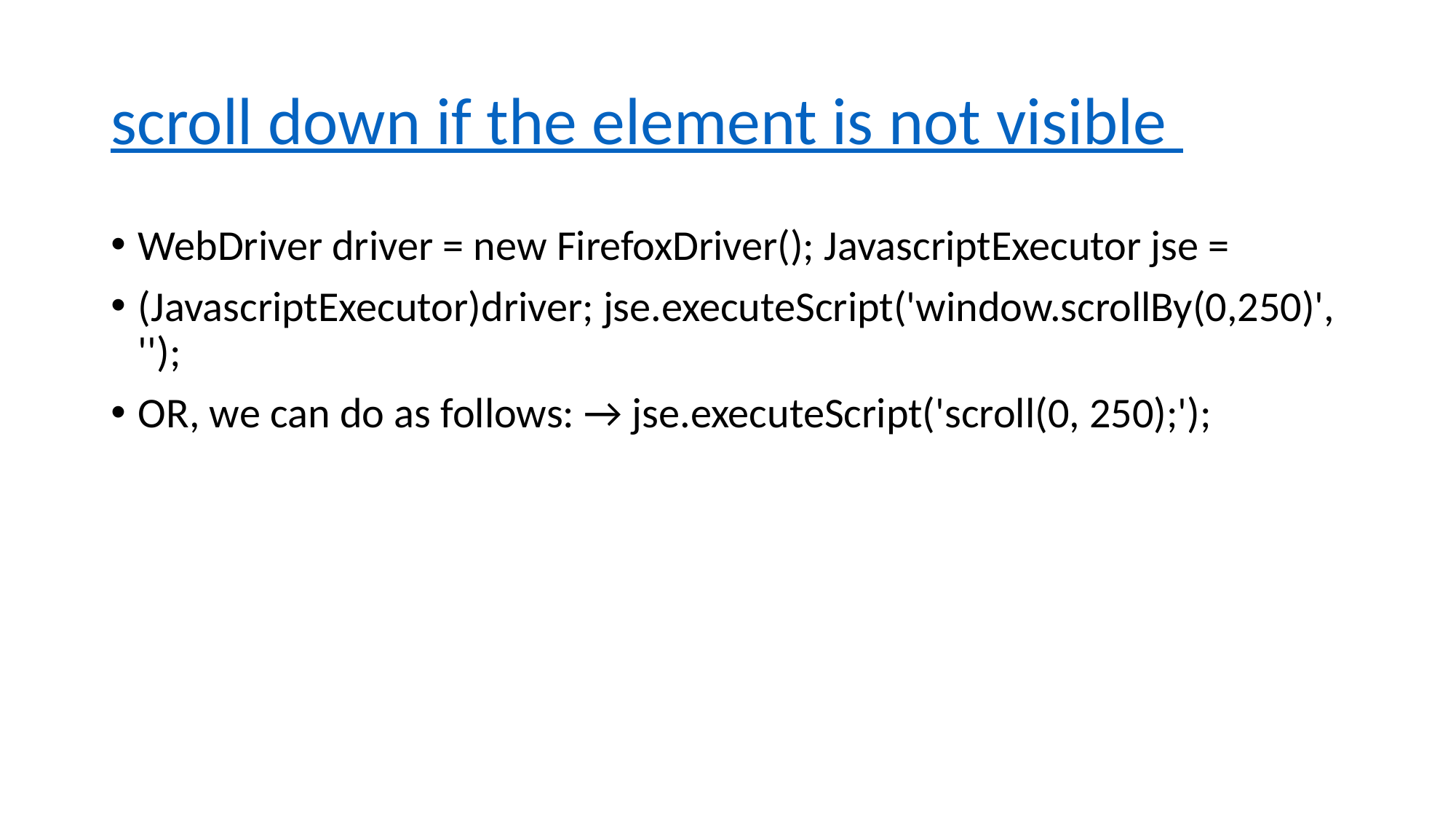

# scroll down if the element is not visible
WebDriver driver = new FirefoxDriver(); JavascriptExecutor jse =
(JavascriptExecutor)driver; jse.executeScript('window.scrollBy(0,250)', '');
OR, we can do as follows: → jse.executeScript('scroll(0, 250);');